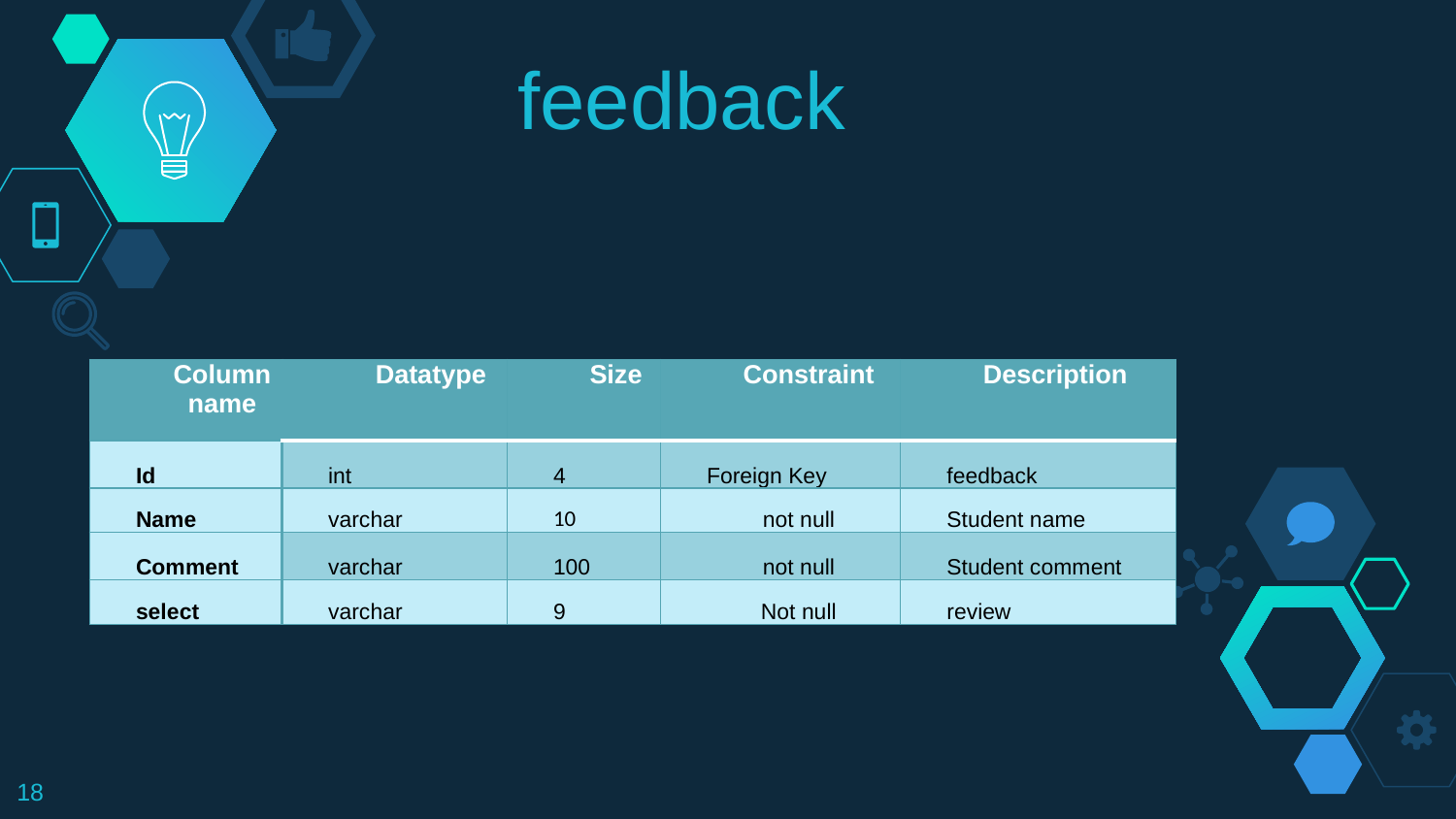

# feedback
| Column name | Datatype | Size | Constraint | Description |
| --- | --- | --- | --- | --- |
| Id | int | 4 | Foreign Key | feedback |
| Name | varchar | 10 | not null | Student name |
| Comment | varchar | 100 | not null | Student comment |
| select | varchar | 9 | Not null | review |
18